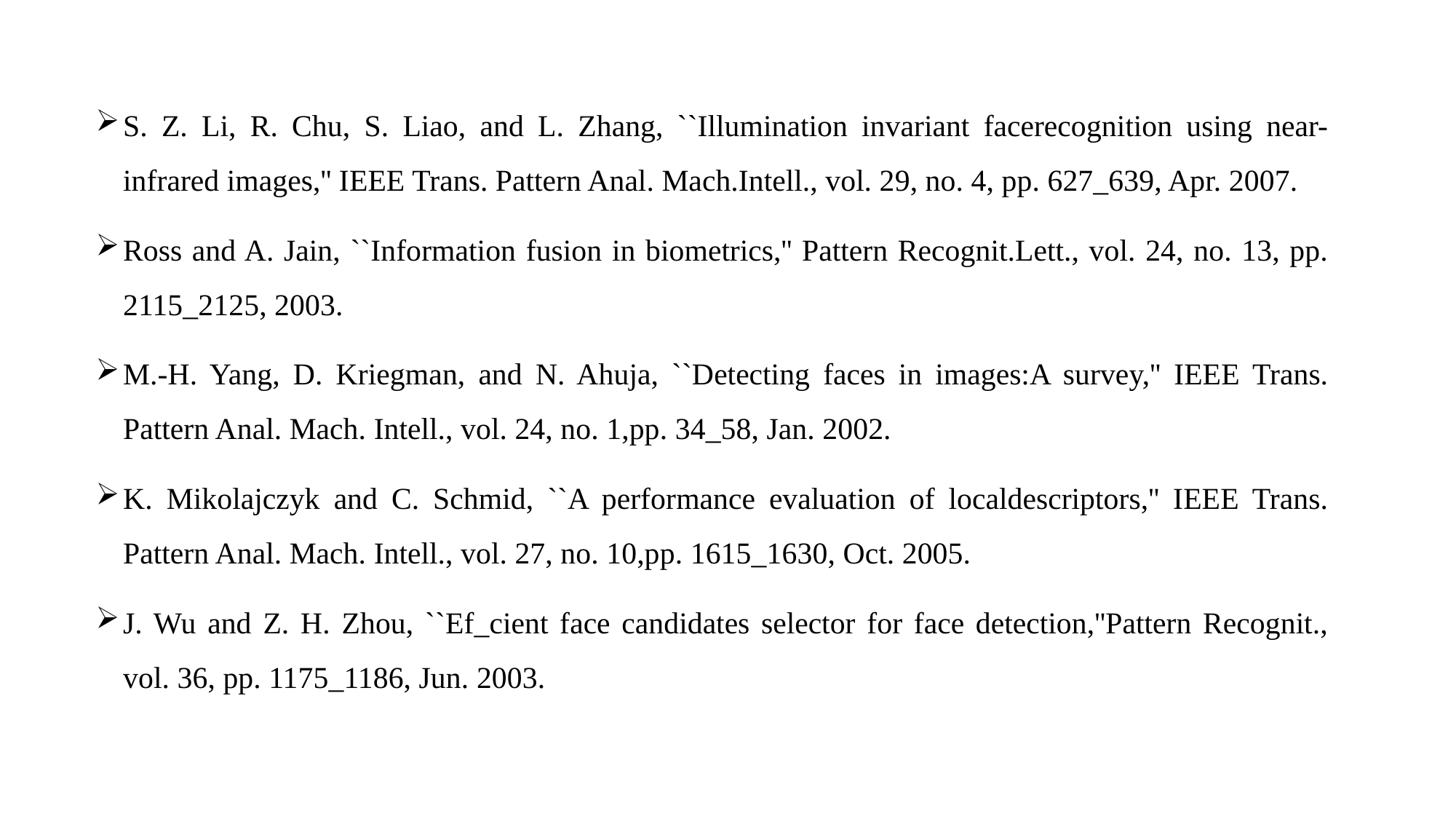

S. Z. Li, R. Chu, S. Liao, and L. Zhang, ``Illumination invariant facerecognition using near-infrared images,'' IEEE Trans. Pattern Anal. Mach.Intell., vol. 29, no. 4, pp. 627_639, Apr. 2007.
Ross and A. Jain, ``Information fusion in biometrics,'' Pattern Recognit.Lett., vol. 24, no. 13, pp. 2115_2125, 2003.
M.-H. Yang, D. Kriegman, and N. Ahuja, ``Detecting faces in images:A survey,'' IEEE Trans. Pattern Anal. Mach. Intell., vol. 24, no. 1,pp. 34_58, Jan. 2002.
K. Mikolajczyk and C. Schmid, ``A performance evaluation of localdescriptors,'' IEEE Trans. Pattern Anal. Mach. Intell., vol. 27, no. 10,pp. 1615_1630, Oct. 2005.
J. Wu and Z. H. Zhou, ``Ef_cient face candidates selector for face detection,''Pattern Recognit., vol. 36, pp. 1175_1186, Jun. 2003.